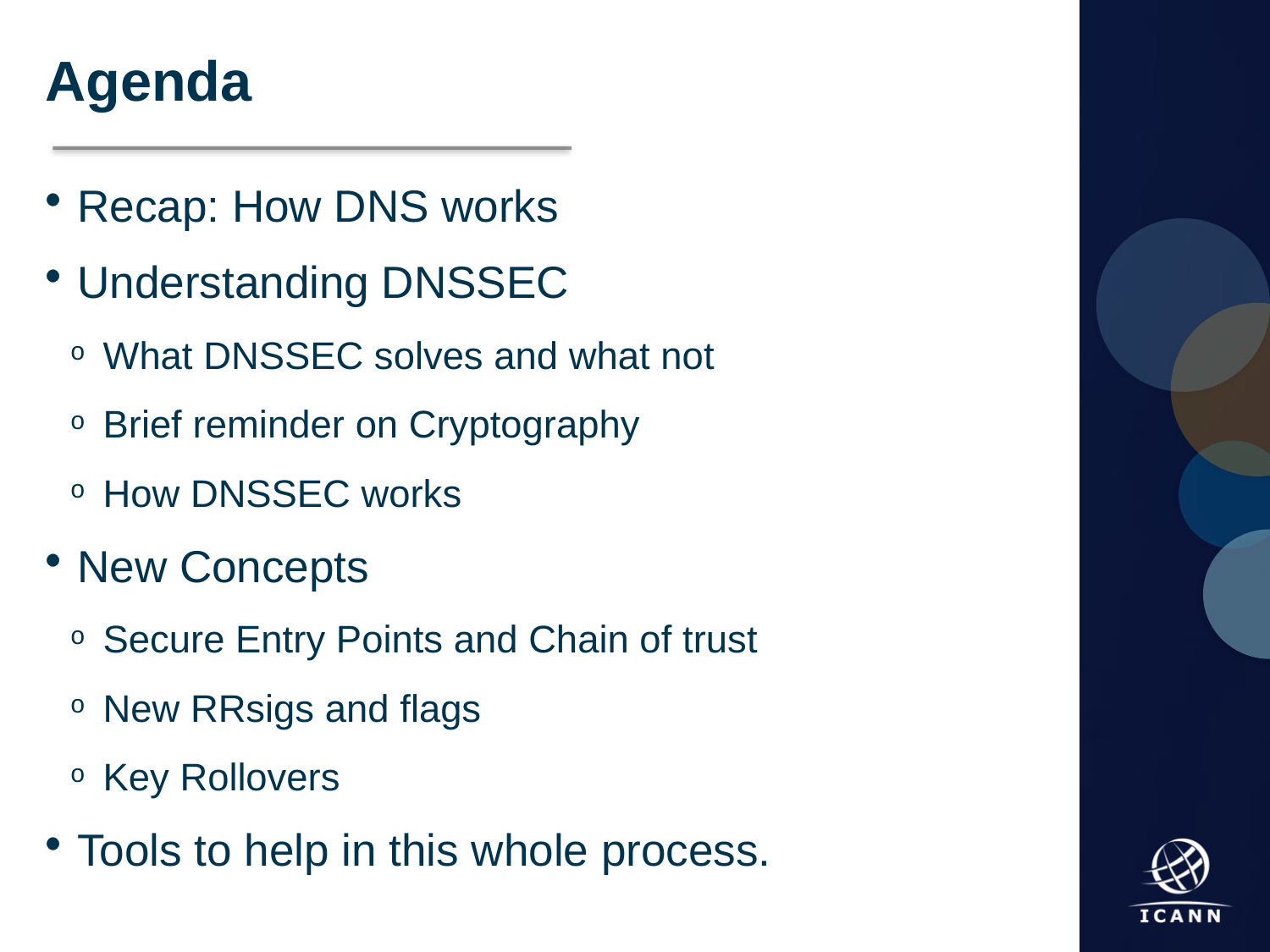

Agenda
Recap: How DNS works
Understanding DNSSEC
What DNSSEC solves and what not
Brief reminder on Cryptography
How DNSSEC works
New Concepts
Secure Entry Points and Chain of trust
New RRsigs and flags
Key Rollovers
Tools to help in this whole process.

2